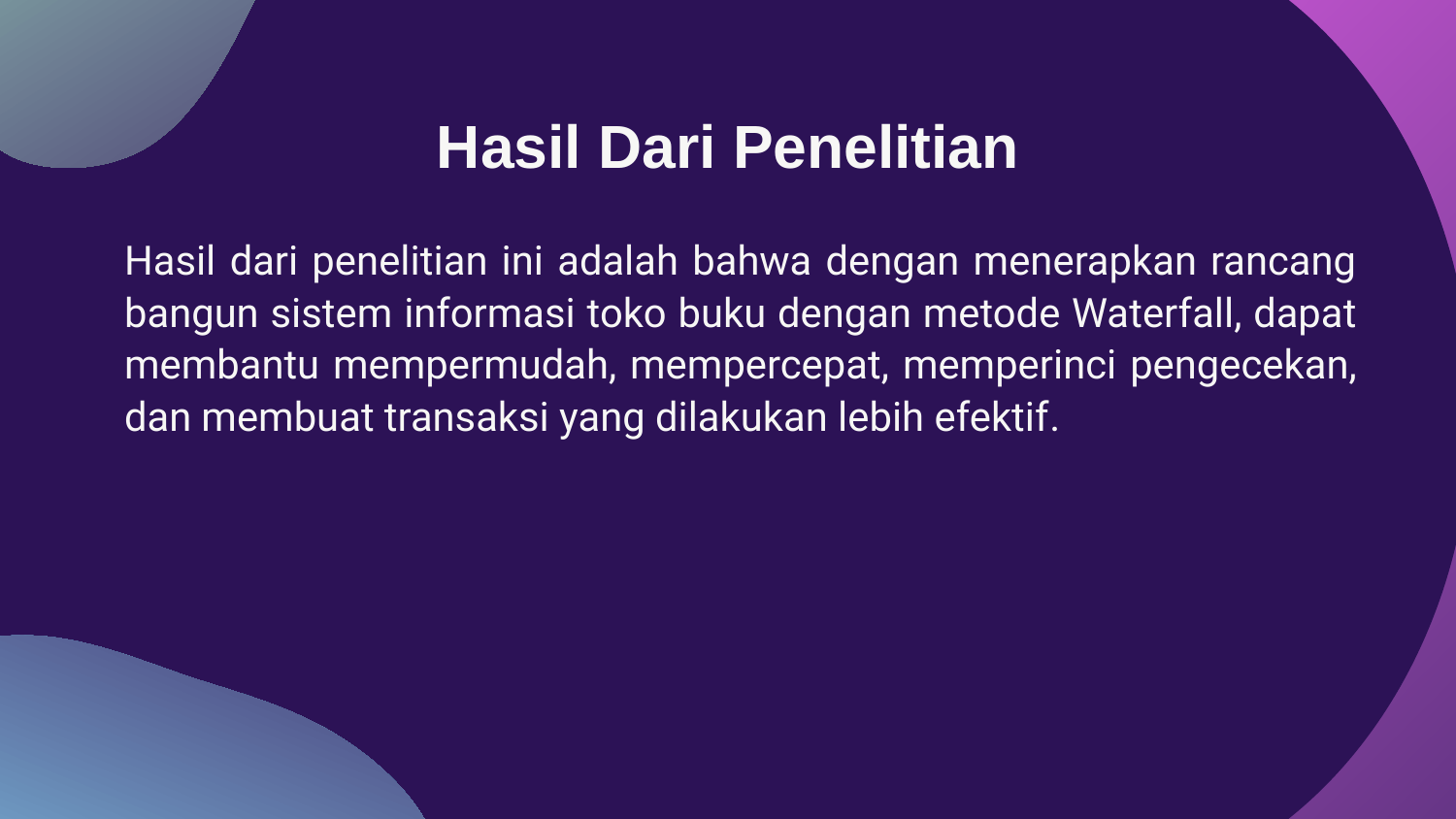

# Hasil Dari Penelitian
Hasil dari penelitian ini adalah bahwa dengan menerapkan rancang bangun sistem informasi toko buku dengan metode Waterfall, dapat membantu mempermudah, mempercepat, memperinci pengecekan, dan membuat transaksi yang dilakukan lebih efektif.